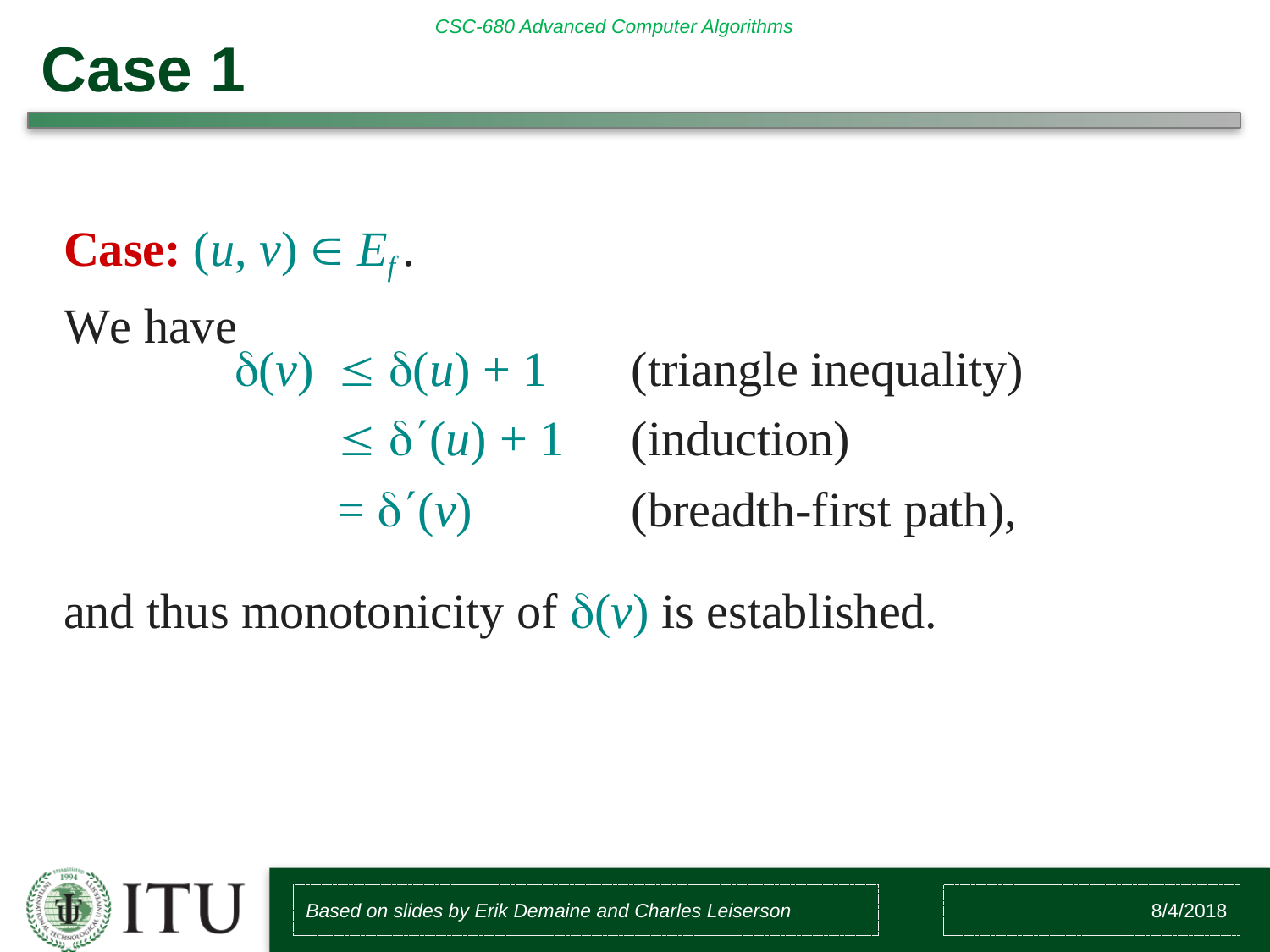

# Case 1

Case: (u, v) ∈ Ef . We have
| δ(v) | ≤ δ(u) + 1 | (triangle inequality) |
| --- | --- | --- |
|  | ≤ δ′(u) + 1 | (induction) |
|  | = δ′(v) | (breadth-first path), |
and thus monotonicity of δ(v) is established.
Based on slides by Erik Demaine and Charles Leiserson
8/4/2018